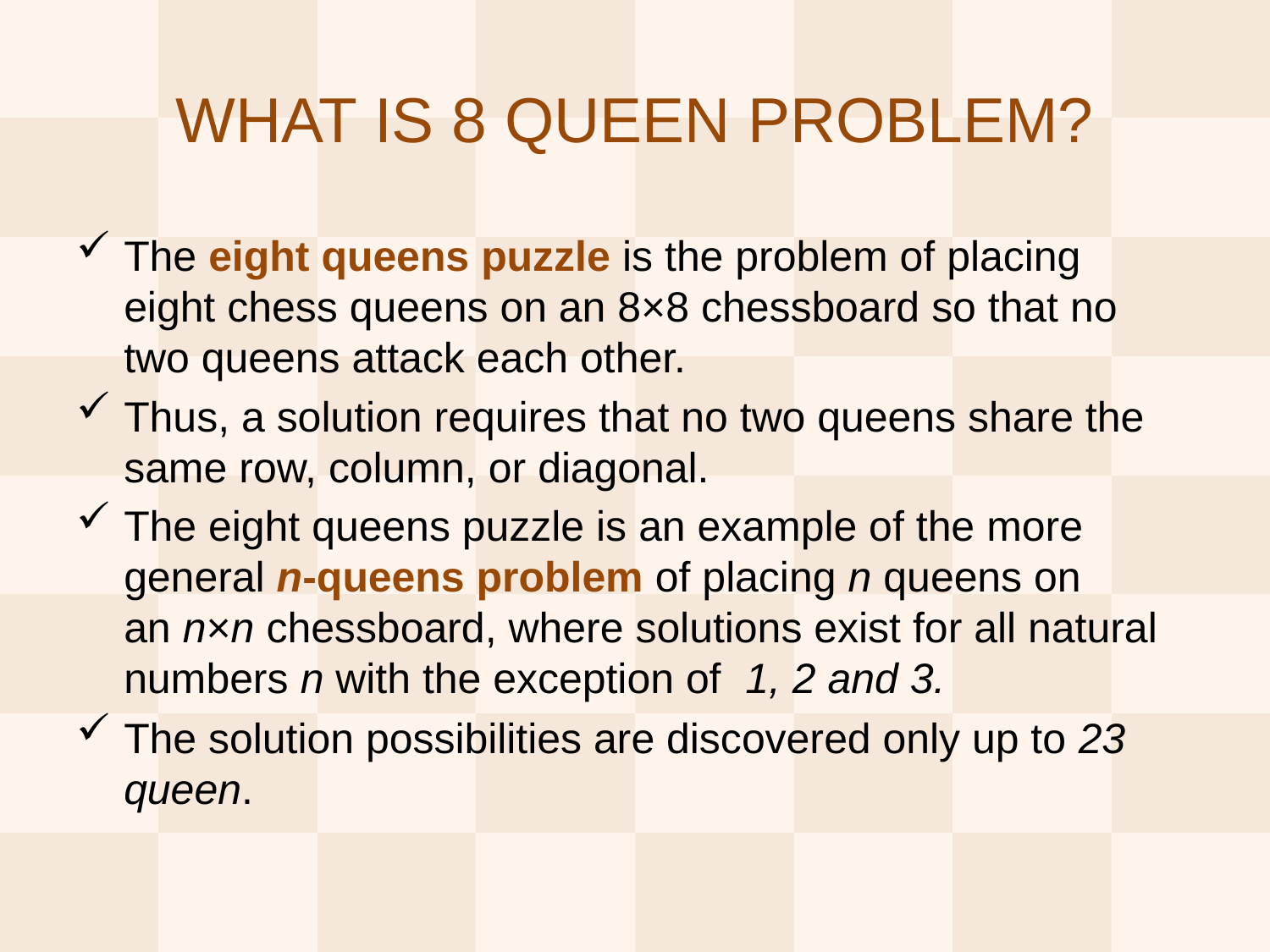

# WHAT IS 8 QUEEN PROBLEM?
The eight queens puzzle is the problem of placing eight chess queens on an 8×8 chessboard so that no two queens attack each other.
Thus, a solution requires that no two queens share the same row, column, or diagonal.
The eight queens puzzle is an example of the more general n-queens problem of placing n queens on an n×n chessboard, where solutions exist for all natural numbers n with the exception of  1, 2 and 3.
The solution possibilities are discovered only up to 23 queen.